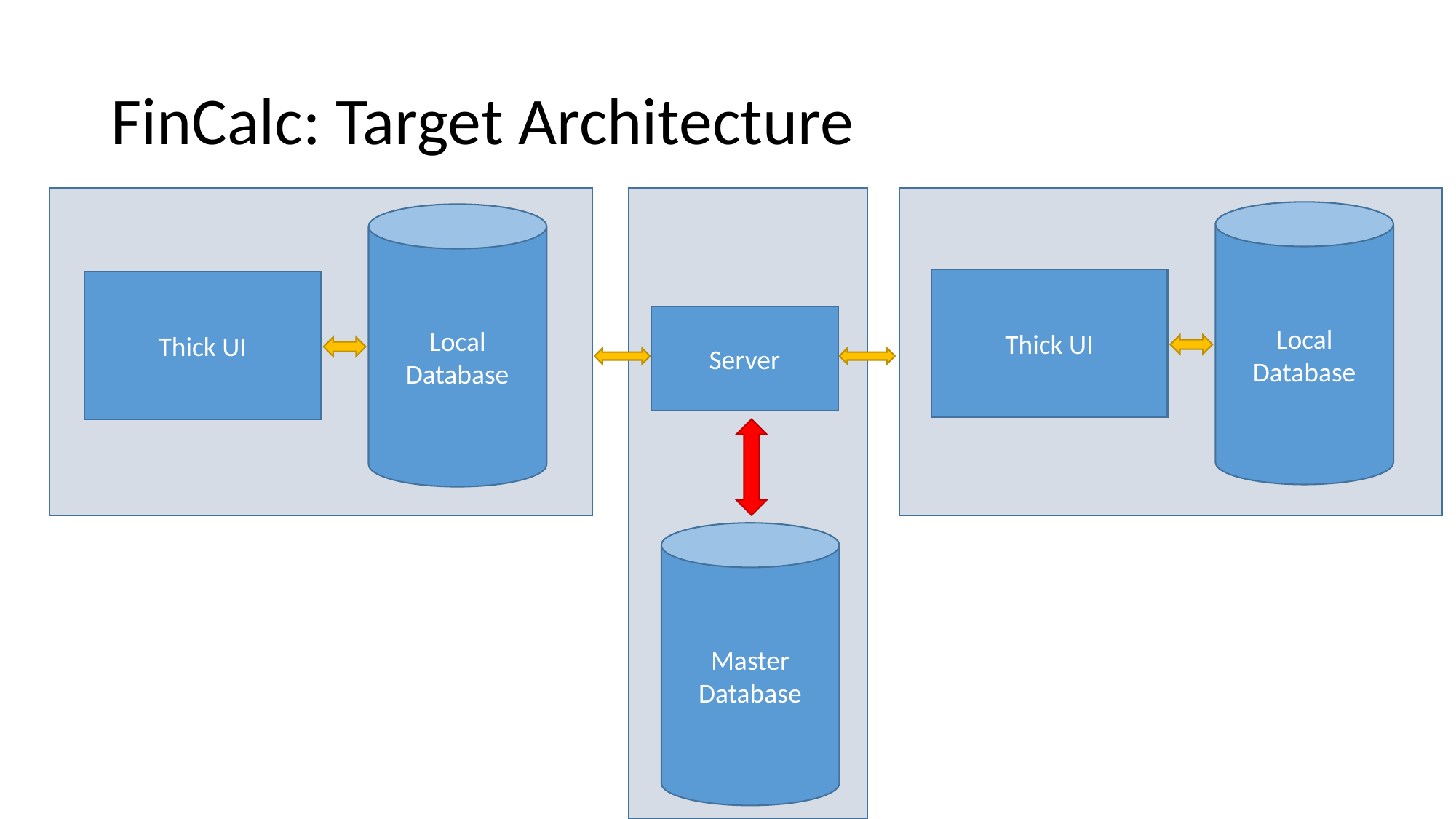

# FinCalc: Target Architecture

Local Database
Thick UI

Local Database
Thick UI

Server

Master Database